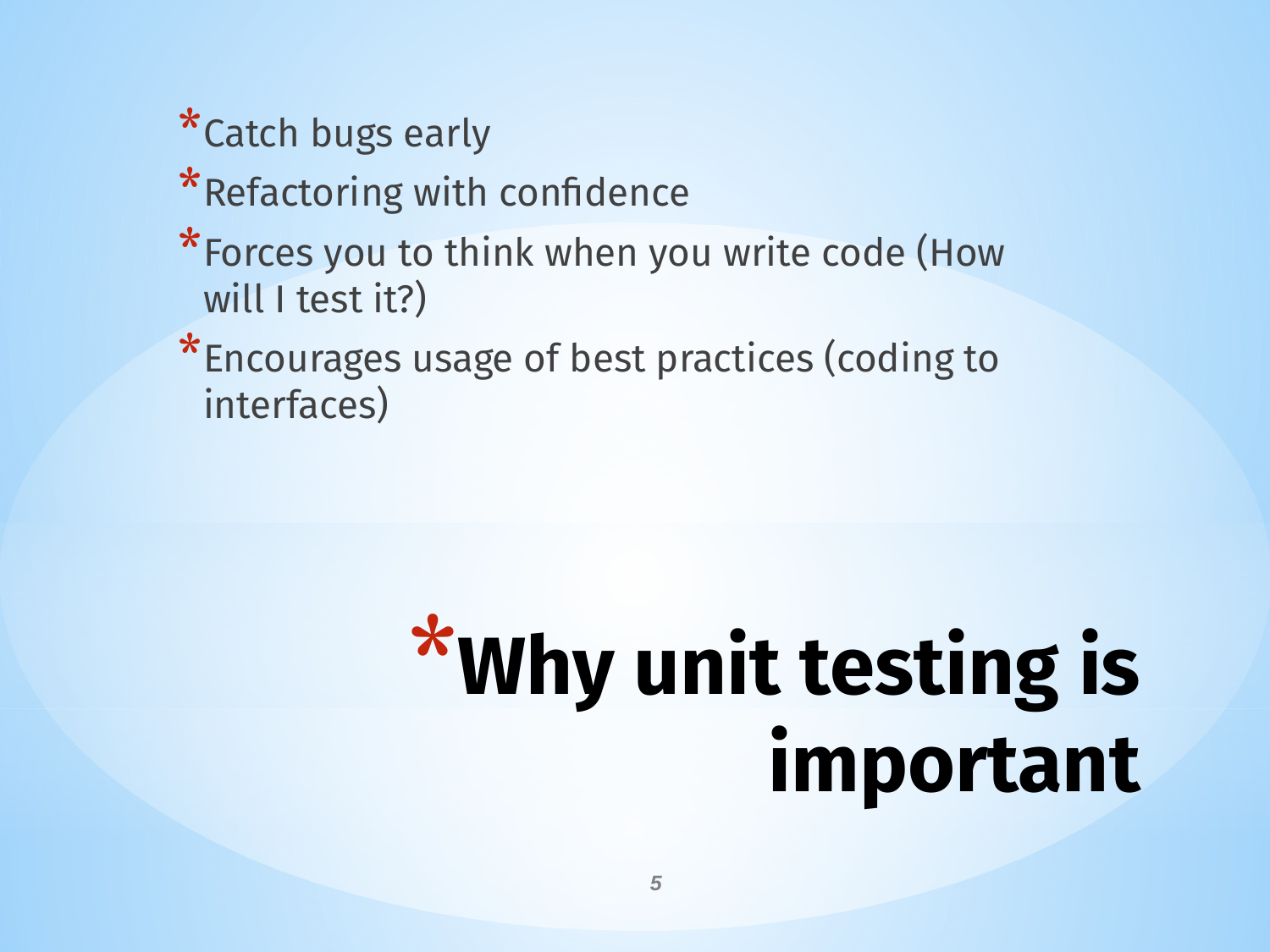

Catch bugs early
Refactoring with confidence
Forces you to think when you write code (How will I test it?)
Encourages usage of best practices (coding to interfaces)
# Why unit testing is important
5